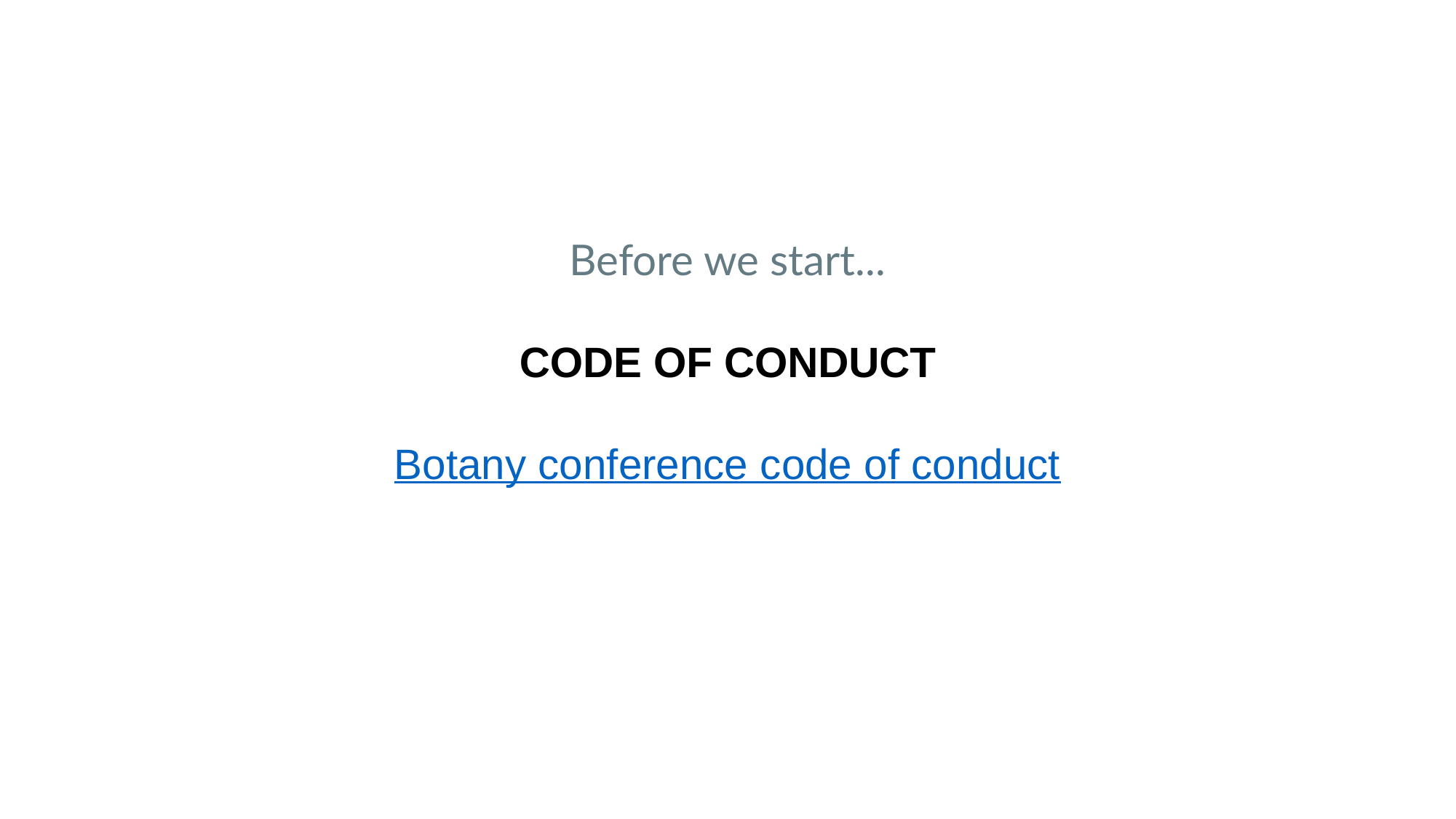

Before we start...

CODE OF CONDUCT

Botany conference code of conduct